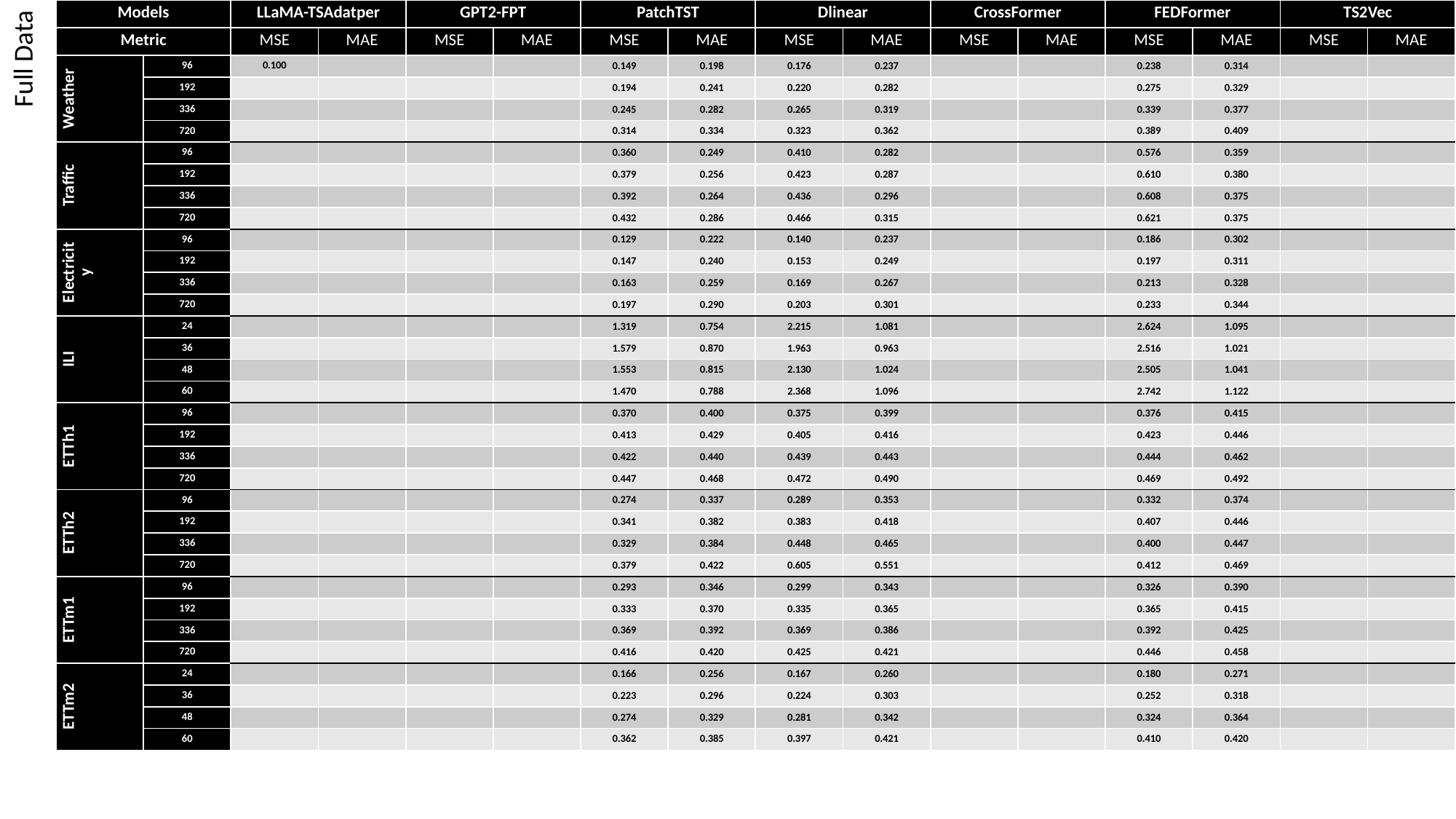

Full Data
| Models |  | LLaMA-TSAdatper |  | GPT2-FPT |  | PatchTST |  | Dlinear |  | CrossFormer |  | FEDFormer |  | TS2Vec |  |
| --- | --- | --- | --- | --- | --- | --- | --- | --- | --- | --- | --- | --- | --- | --- | --- |
| Metric |  | MSE | MAE | MSE | MAE | MSE | MAE | MSE | MAE | MSE | MAE | MSE | MAE | MSE | MAE |
| Weather | 96 | 0.100 |  |  |  | 0.149 | 0.198 | 0.176 | 0.237 |  |  | 0.238 | 0.314 |  |  |
| Experiments | 192 |  |  |  |  | 0.194 | 0.241 | 0.220 | 0.282 |  |  | 0.275 | 0.329 |  |  |
|  | 336 |  |  |  |  | 0.245 | 0.282 | 0.265 | 0.319 |  |  | 0.339 | 0.377 |  |  |
|  | 720 |  |  |  |  | 0.314 | 0.334 | 0.323 | 0.362 |  |  | 0.389 | 0.409 |  |  |
| Traffic | 96 |  |  |  |  | 0.360 | 0.249 | 0.410 | 0.282 |  |  | 0.576 | 0.359 |  |  |
| Experiments | 192 |  |  |  |  | 0.379 | 0.256 | 0.423 | 0.287 |  |  | 0.610 | 0.380 |  |  |
|  | 336 |  |  |  |  | 0.392 | 0.264 | 0.436 | 0.296 |  |  | 0.608 | 0.375 |  |  |
|  | 720 |  |  |  |  | 0.432 | 0.286 | 0.466 | 0.315 |  |  | 0.621 | 0.375 |  |  |
| Electricity | 96 |  |  |  |  | 0.129 | 0.222 | 0.140 | 0.237 |  |  | 0.186 | 0.302 |  |  |
| Experiments | 192 |  |  |  |  | 0.147 | 0.240 | 0.153 | 0.249 |  |  | 0.197 | 0.311 |  |  |
|  | 336 |  |  |  |  | 0.163 | 0.259 | 0.169 | 0.267 |  |  | 0.213 | 0.328 |  |  |
|  | 720 |  |  |  |  | 0.197 | 0.290 | 0.203 | 0.301 |  |  | 0.233 | 0.344 |  |  |
| ILI | 24 |  |  |  |  | 1.319 | 0.754 | 2.215 | 1.081 |  |  | 2.624 | 1.095 |  |  |
| Experiments | 36 |  |  |  |  | 1.579 | 0.870 | 1.963 | 0.963 |  |  | 2.516 | 1.021 |  |  |
|  | 48 |  |  |  |  | 1.553 | 0.815 | 2.130 | 1.024 |  |  | 2.505 | 1.041 |  |  |
|  | 60 |  |  |  |  | 1.470 | 0.788 | 2.368 | 1.096 |  |  | 2.742 | 1.122 |  |  |
| ETTh1 | 96 |  |  |  |  | 0.370 | 0.400 | 0.375 | 0.399 |  |  | 0.376 | 0.415 |  |  |
| Experiments | 192 |  |  |  |  | 0.413 | 0.429 | 0.405 | 0.416 |  |  | 0.423 | 0.446 |  |  |
|  | 336 |  |  |  |  | 0.422 | 0.440 | 0.439 | 0.443 |  |  | 0.444 | 0.462 |  |  |
|  | 720 |  |  |  |  | 0.447 | 0.468 | 0.472 | 0.490 |  |  | 0.469 | 0.492 |  |  |
| ETTh2 | 96 |  |  |  |  | 0.274 | 0.337 | 0.289 | 0.353 |  |  | 0.332 | 0.374 |  |  |
| Experiments | 192 |  |  |  |  | 0.341 | 0.382 | 0.383 | 0.418 |  |  | 0.407 | 0.446 |  |  |
|  | 336 |  |  |  |  | 0.329 | 0.384 | 0.448 | 0.465 |  |  | 0.400 | 0.447 |  |  |
|  | 720 |  |  |  |  | 0.379 | 0.422 | 0.605 | 0.551 |  |  | 0.412 | 0.469 |  |  |
| ETTm1 | 96 |  |  |  |  | 0.293 | 0.346 | 0.299 | 0.343 |  |  | 0.326 | 0.390 |  |  |
| Experiments | 192 |  |  |  |  | 0.333 | 0.370 | 0.335 | 0.365 |  |  | 0.365 | 0.415 |  |  |
|  | 336 |  |  |  |  | 0.369 | 0.392 | 0.369 | 0.386 |  |  | 0.392 | 0.425 |  |  |
|  | 720 |  |  |  |  | 0.416 | 0.420 | 0.425 | 0.421 |  |  | 0.446 | 0.458 |  |  |
| ETTm2 | 24 |  |  |  |  | 0.166 | 0.256 | 0.167 | 0.260 |  |  | 0.180 | 0.271 |  |  |
| Experiments | 36 |  |  |  |  | 0.223 | 0.296 | 0.224 | 0.303 |  |  | 0.252 | 0.318 |  |  |
|  | 48 |  |  |  |  | 0.274 | 0.329 | 0.281 | 0.342 |  |  | 0.324 | 0.364 |  |  |
|  | 60 |  |  |  |  | 0.362 | 0.385 | 0.397 | 0.421 |  |  | 0.410 | 0.420 |  |  |